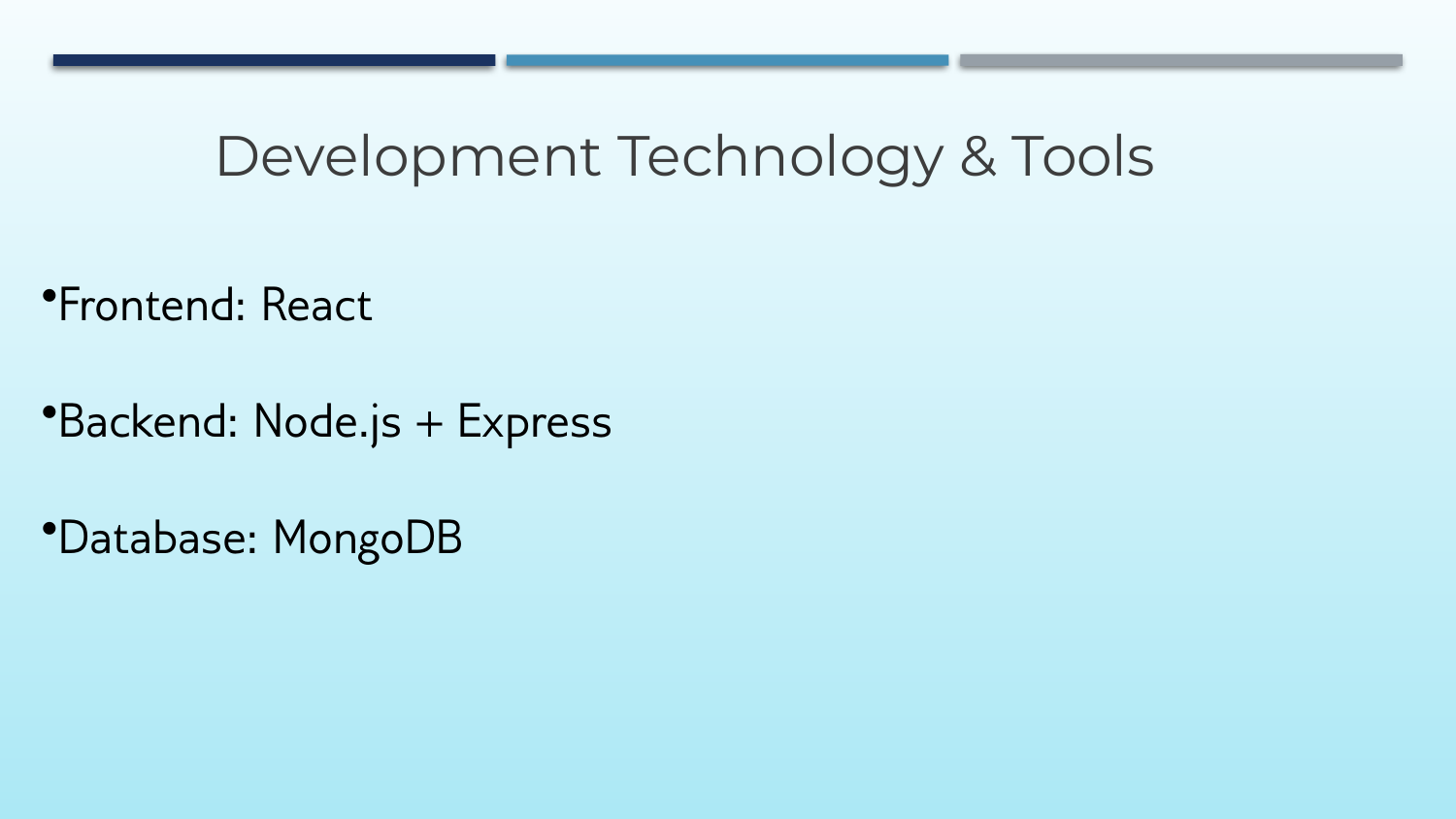

Development Technology & Tools
Frontend: React

Backend: Node.js + Express

Database: MongoDB